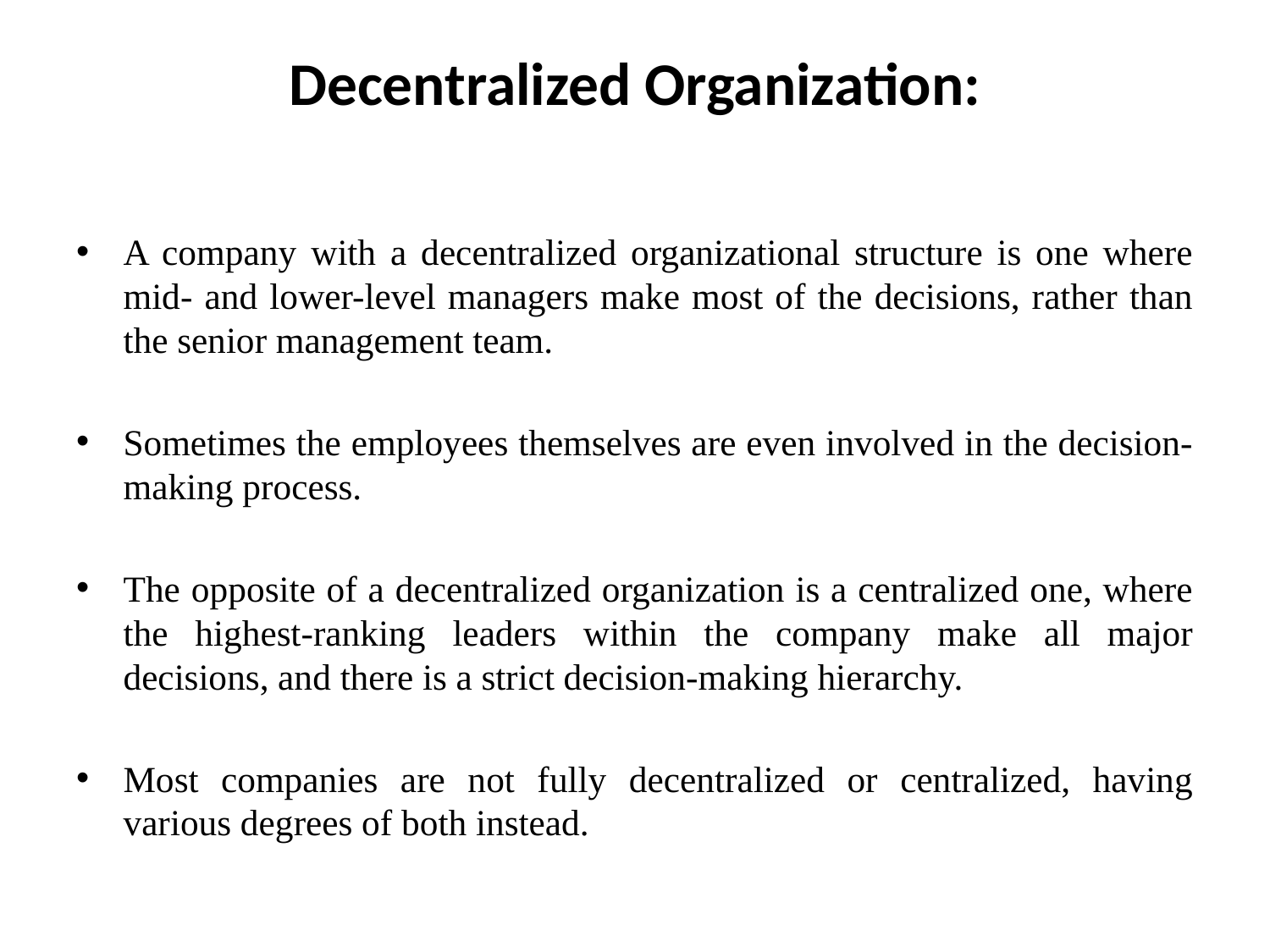

# Decentralized Organization:
A company with a decentralized organizational structure is one where mid- and lower-level managers make most of the decisions, rather than the senior management team.

Sometimes the employees themselves are even involved in the decision-making process.

The opposite of a decentralized organization is a centralized one, where the highest-ranking leaders within the company make all major decisions, and there is a strict decision-making hierarchy.

Most companies are not fully decentralized or centralized, having various degrees of both instead.